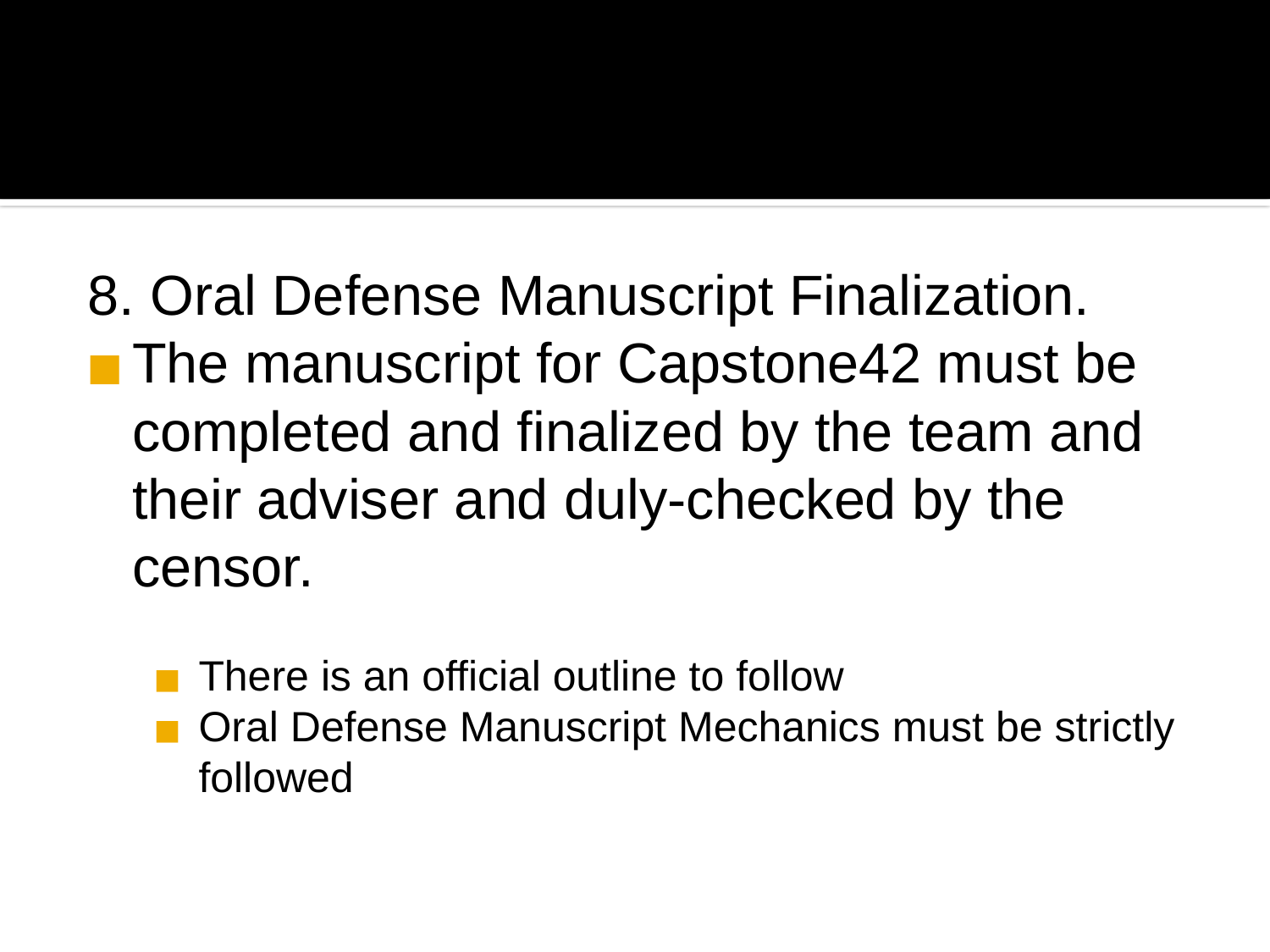

#
8. Oral Defense Manuscript Finalization.
The manuscript for Capstone42 must be completed and finalized by the team and their adviser and duly-checked by the censor.

There is an official outline to follow
Oral Defense Manuscript Mechanics must be strictly followed